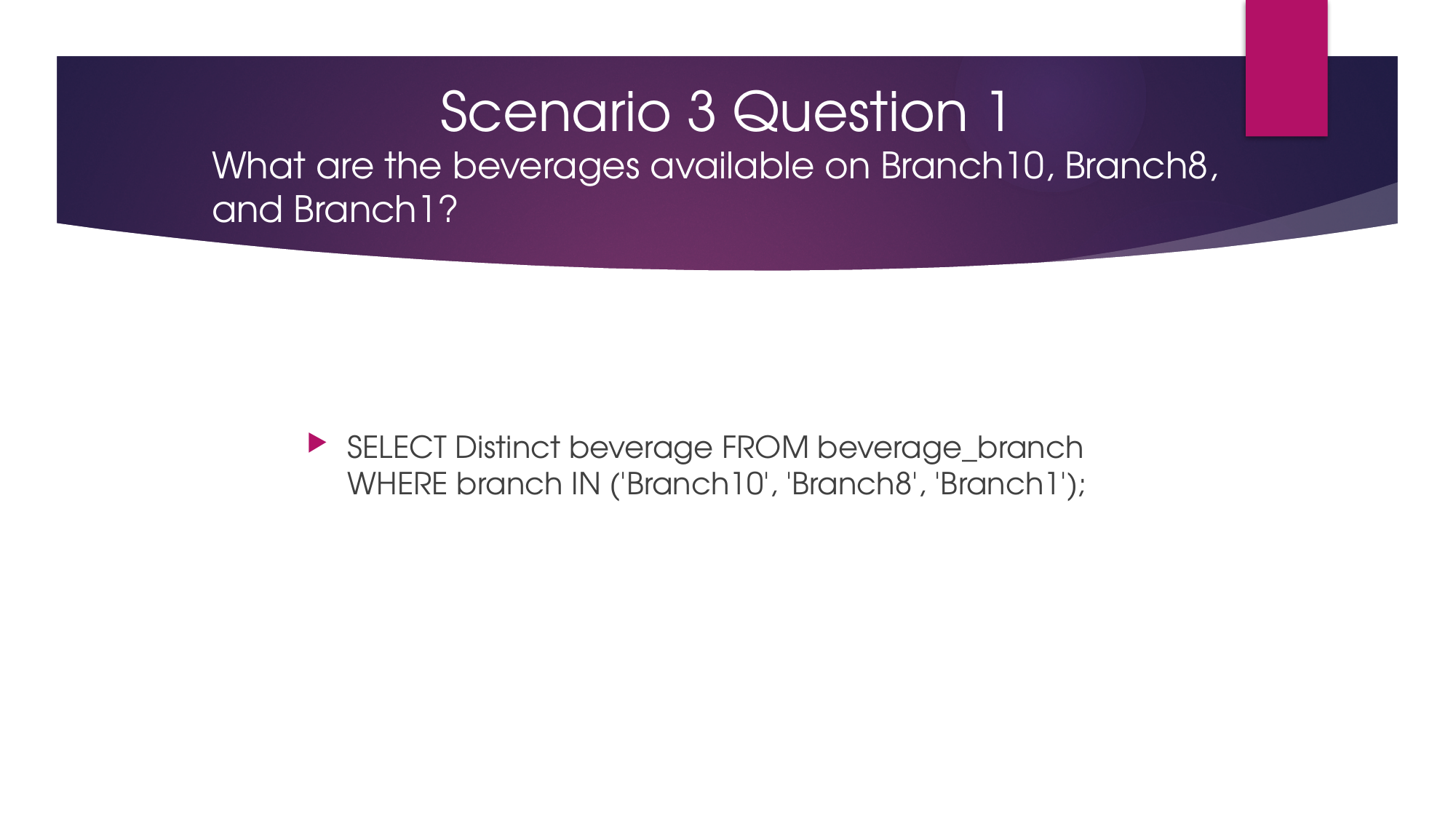

Scenario 3 Question 1
What are the beverages available on Branch10, Branch8, and Branch1?
SELECT Distinct beverage FROM beverage_branch WHERE branch IN ('Branch10', 'Branch8', 'Branch1');